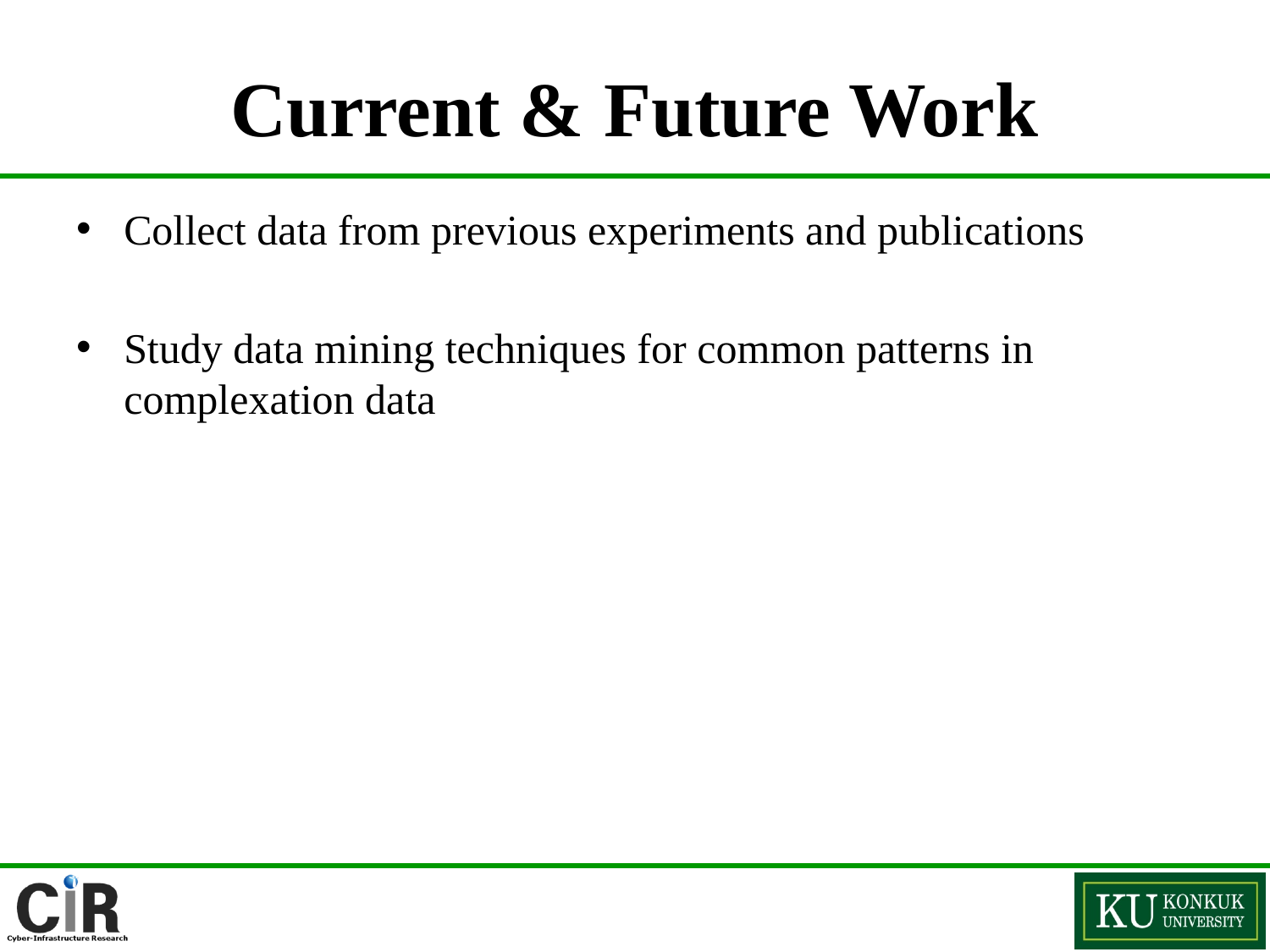

# Current & Future Work
Collect data from previous experiments and publications

Study data mining techniques for common patterns in complexation data